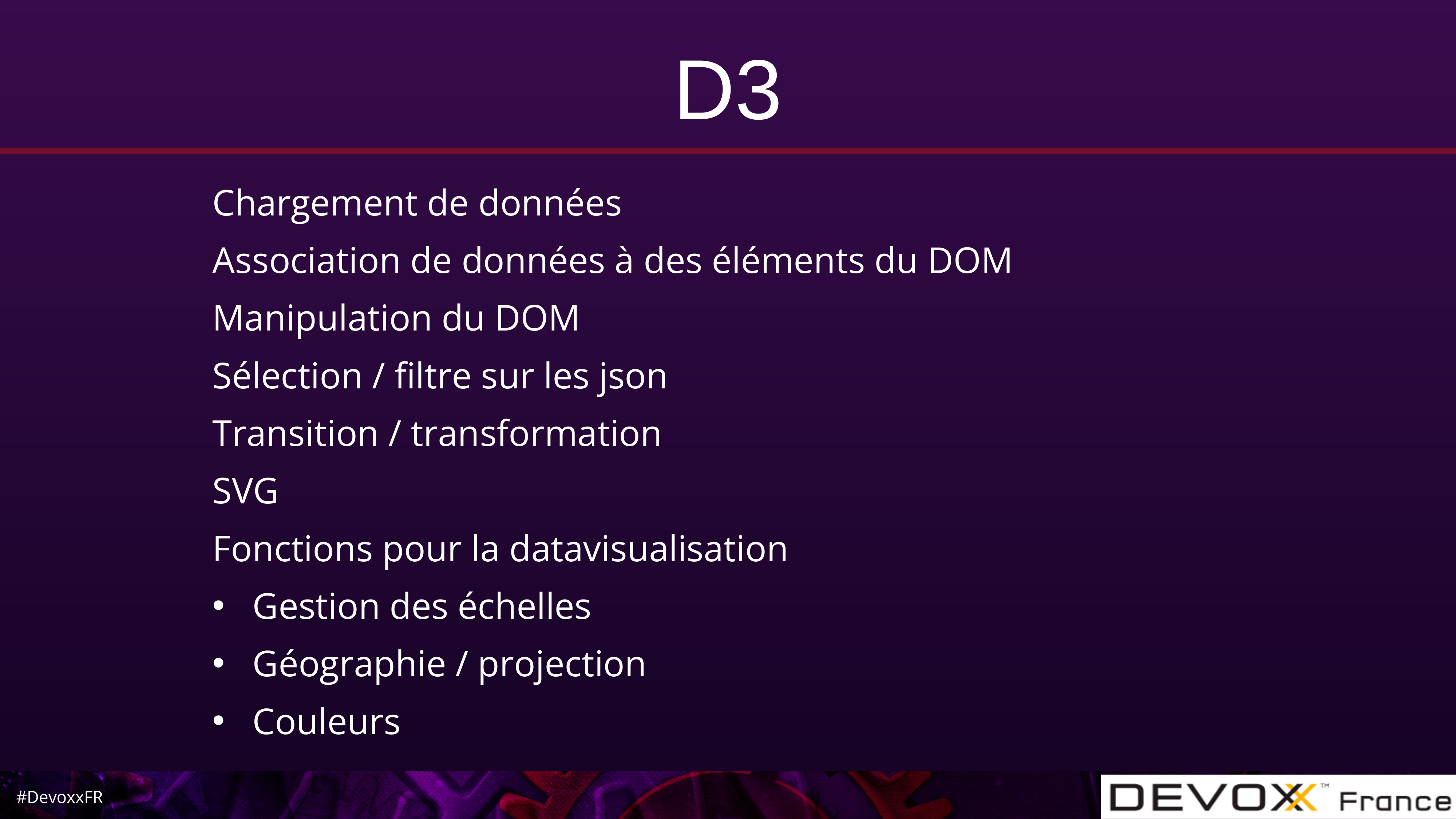

# D3
Chargement de données
Association de données à des éléments du DOM
Manipulation du DOM
Sélection / filtre sur les json
Transition / transformation
SVG
Fonctions pour la datavisualisation
Gestion des échelles
Géographie / projection
Couleurs